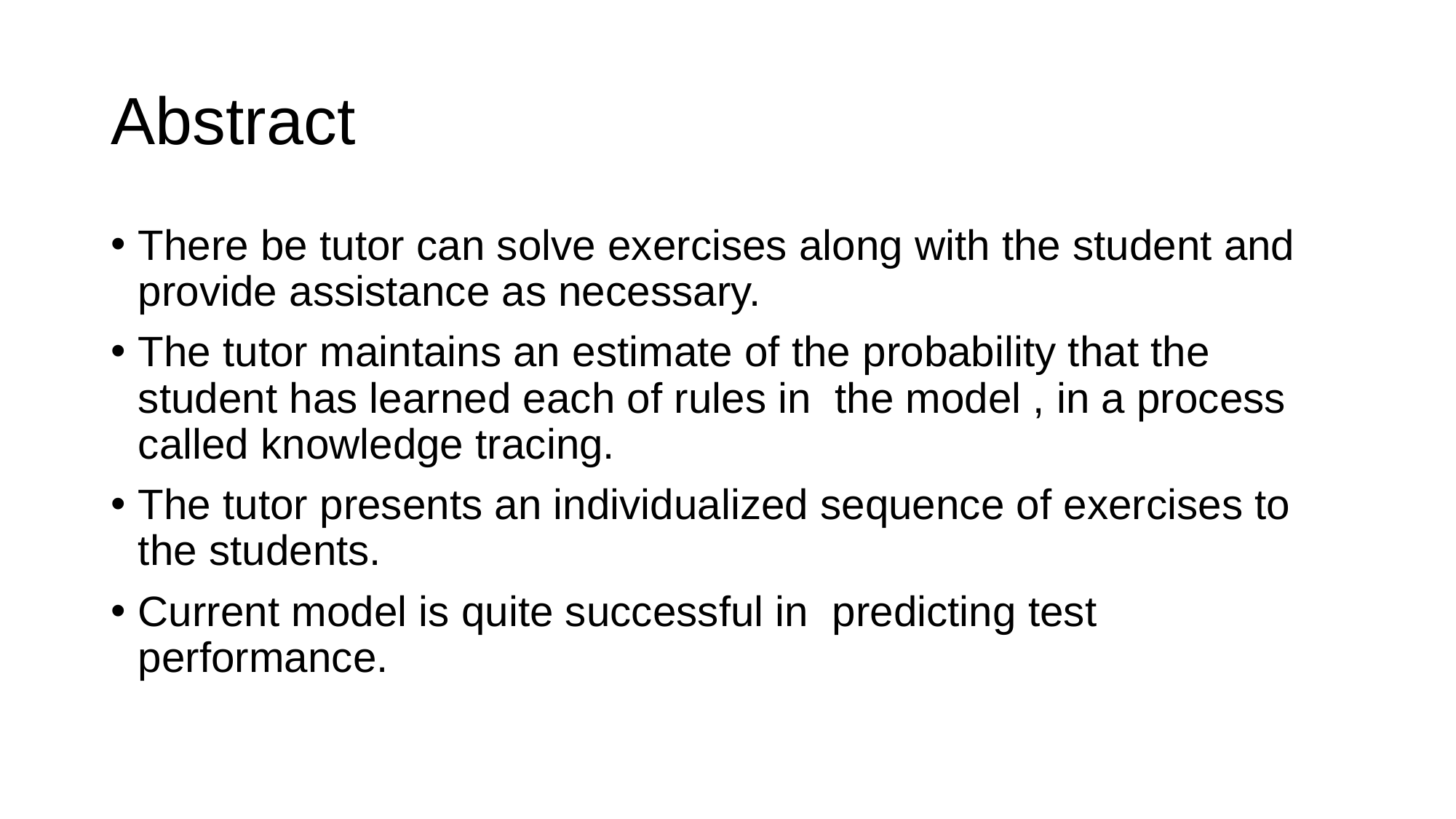

# Abstract
There be tutor can solve exercises along with the student and provide assistance as necessary.
The tutor maintains an estimate of the probability that the student has learned each of rules in  the model , in a process called knowledge tracing.
The tutor presents an individualized sequence of exercises to the students.
Current model is quite successful in  predicting test performance.